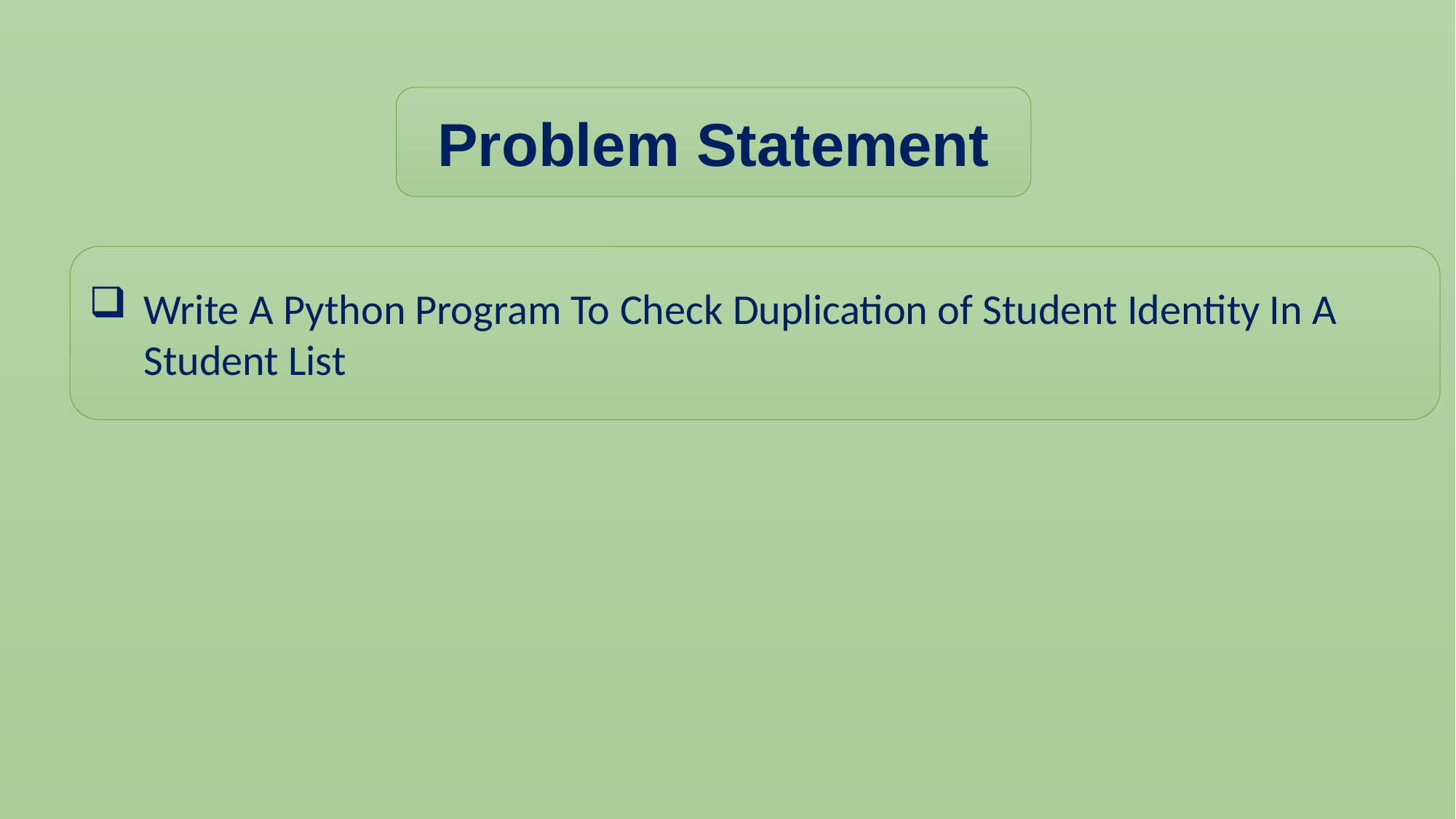

Problem Statement
Write A Python Program To Check Duplication of Student Identity In A  Student List